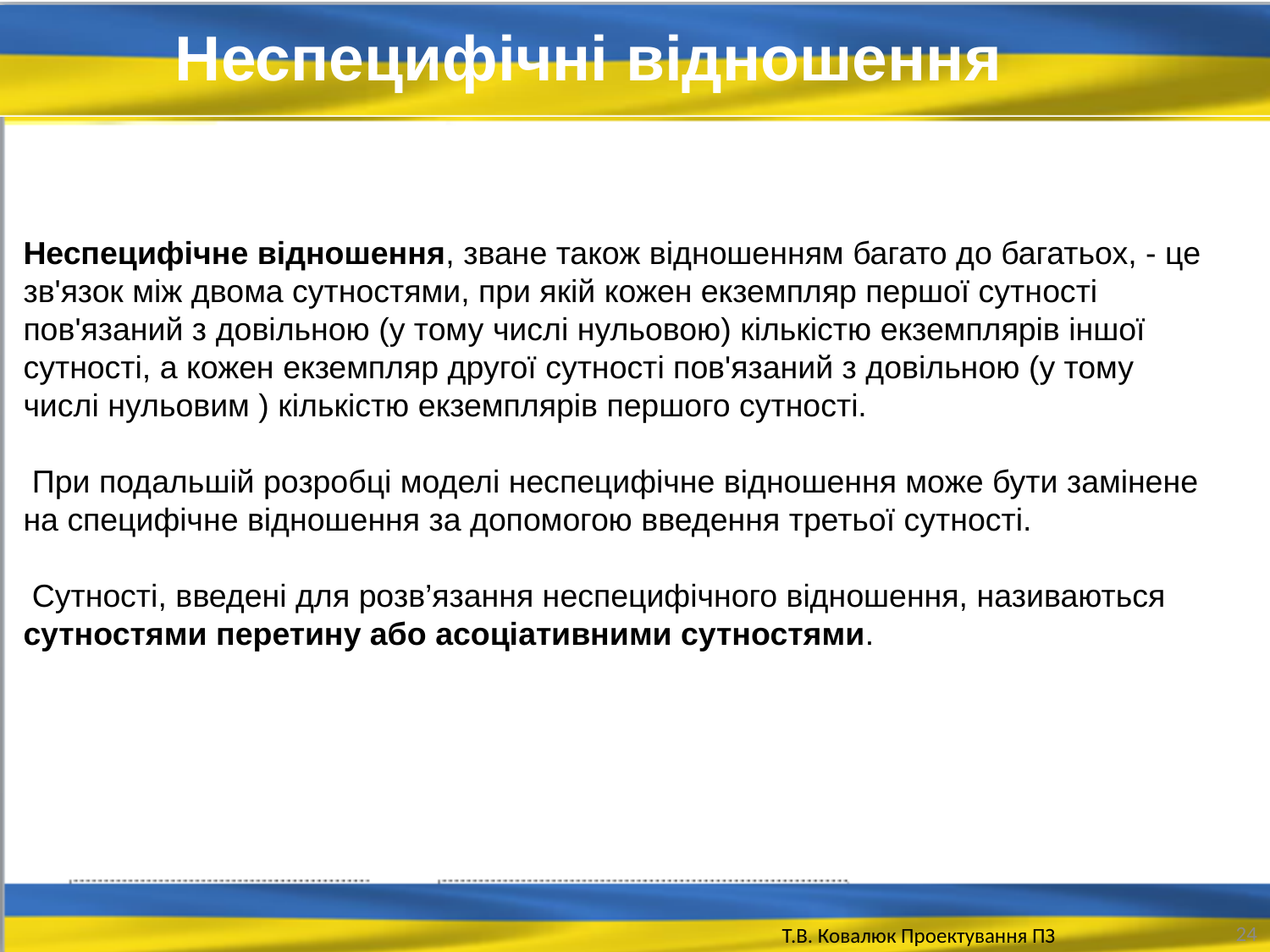

Неспецифічні відношення
Неспецифічне відношення, зване також відношенням багато до багатьох, - це зв'язок між двома сутностями, при якій кожен екземпляр першої сутності пов'язаний з довільною (у тому числі нульовою) кількістю екземплярів іншої сутності, а кожен екземпляр другої сутності пов'язаний з довільною (у тому числі нульовим ) кількістю екземплярів першого сутності.

 При подальшій розробці моделі неспецифічне відношення може бути замінене на специфічне відношення за допомогою введення третьої сутності.

 Сутності, введені для розв’язання неспецифічного відношення, називаються сутностями перетину або асоціативними сутностями.
24